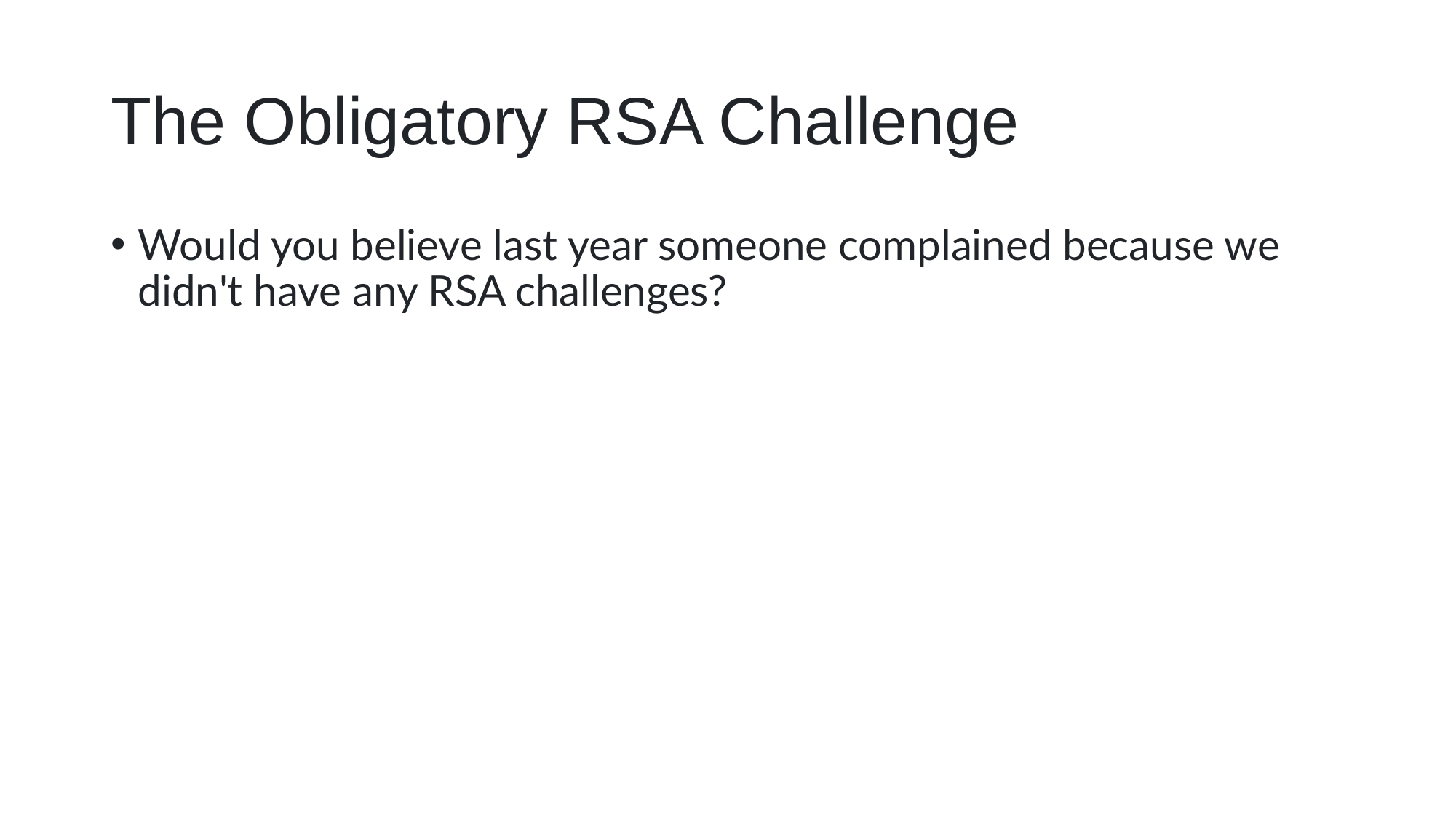

# The Obligatory RSA Challenge
Would you believe last year someone complained because we didn't have any RSA challenges?